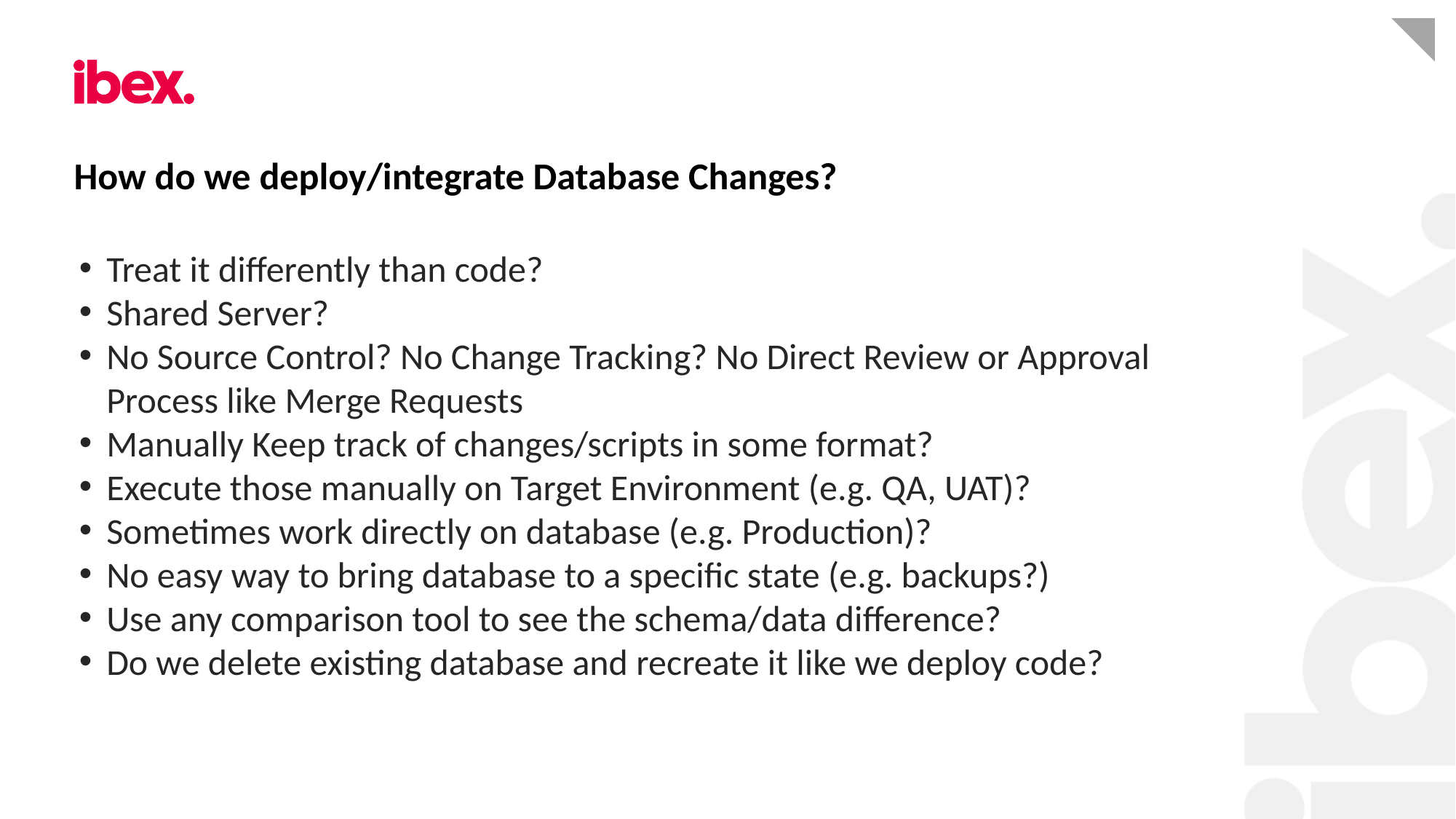

# How do we deploy/integrate Database Changes?
Treat it differently than code?
Shared Server?
No Source Control? No Change Tracking? No Direct Review or Approval Process like Merge Requests
Manually Keep track of changes/scripts in some format?
Execute those manually on Target Environment (e.g. QA, UAT)?
Sometimes work directly on database (e.g. Production)?
No easy way to bring database to a specific state (e.g. backups?)
Use any comparison tool to see the schema/data difference?
Do we delete existing database and recreate it like we deploy code?